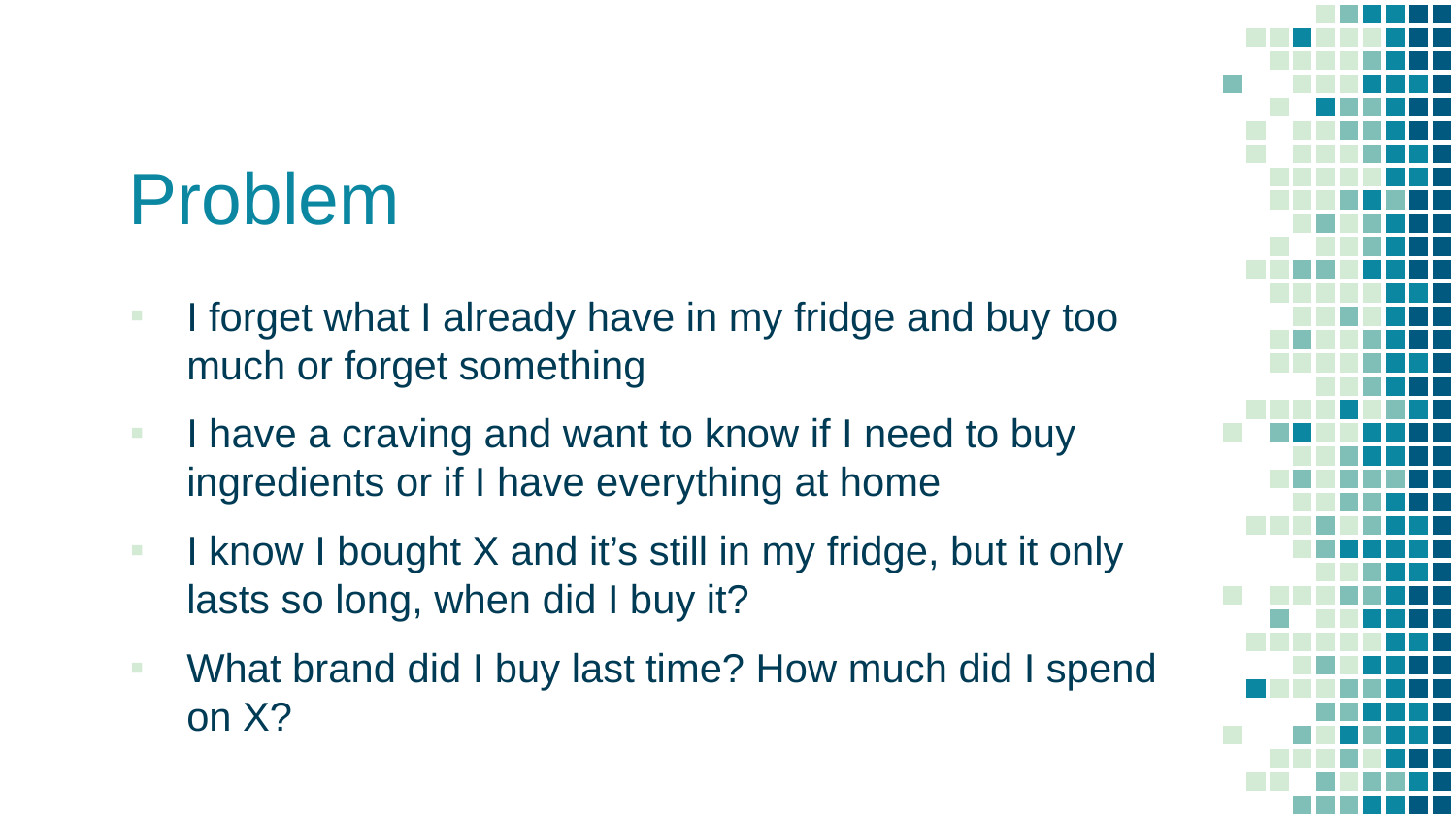

# Problem
I forget what I already have in my fridge and buy too much or forget something
I have a craving and want to know if I need to buy ingredients or if I have everything at home
I know I bought X and it’s still in my fridge, but it only lasts so long, when did I buy it?
What brand did I buy last time? How much did I spend on X?